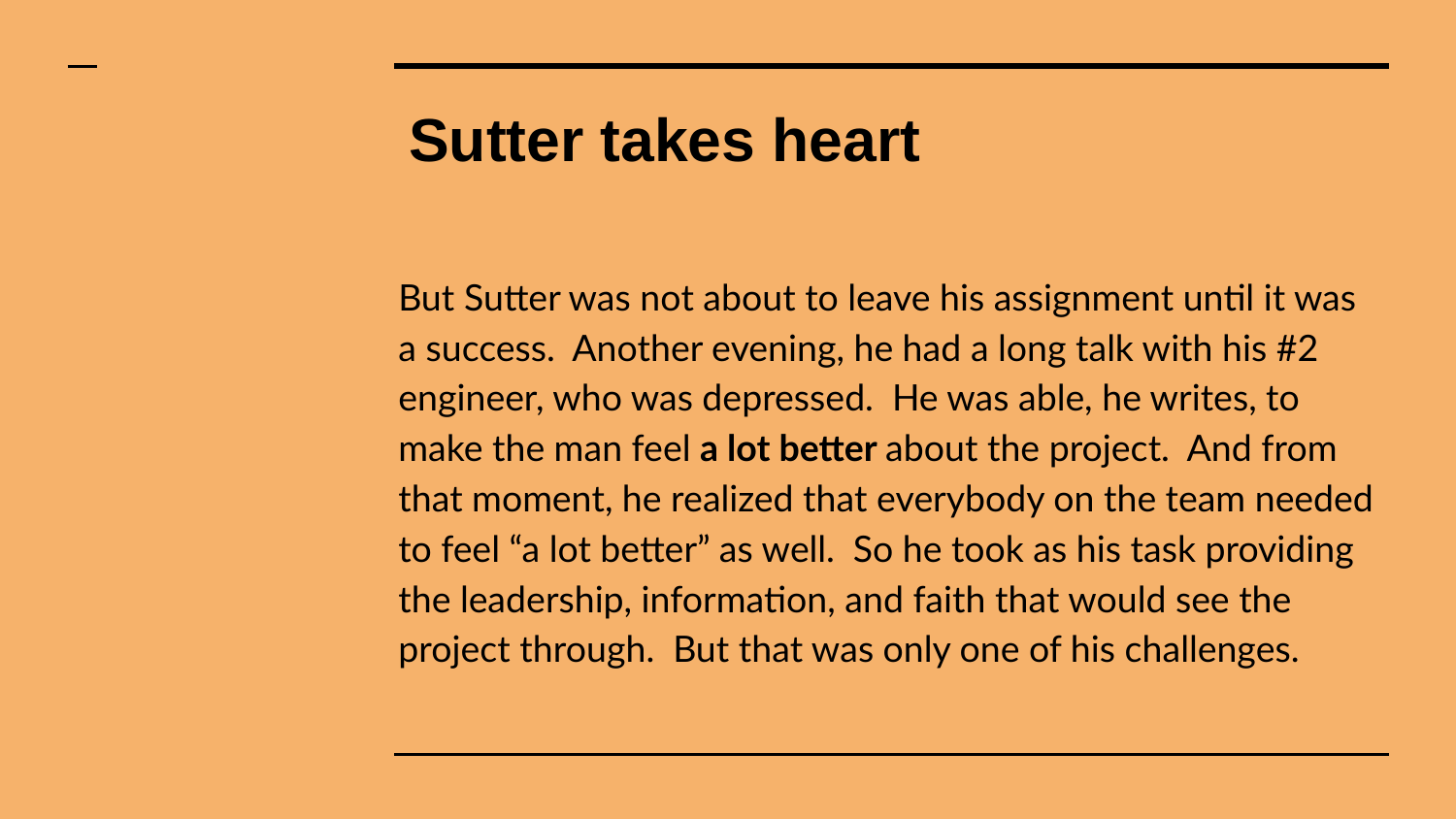

# Sutter takes heart
But Sutter was not about to leave his assignment until it was a success.  Another evening, he had a long talk with his #2 engineer, who was depressed.  He was able, he writes, to make the man feel a lot better about the project.  And from that moment, he realized that everybody on the team needed to feel “a lot better” as well.  So he took as his task providing the leadership, information, and faith that would see the project through.  But that was only one of his challenges.